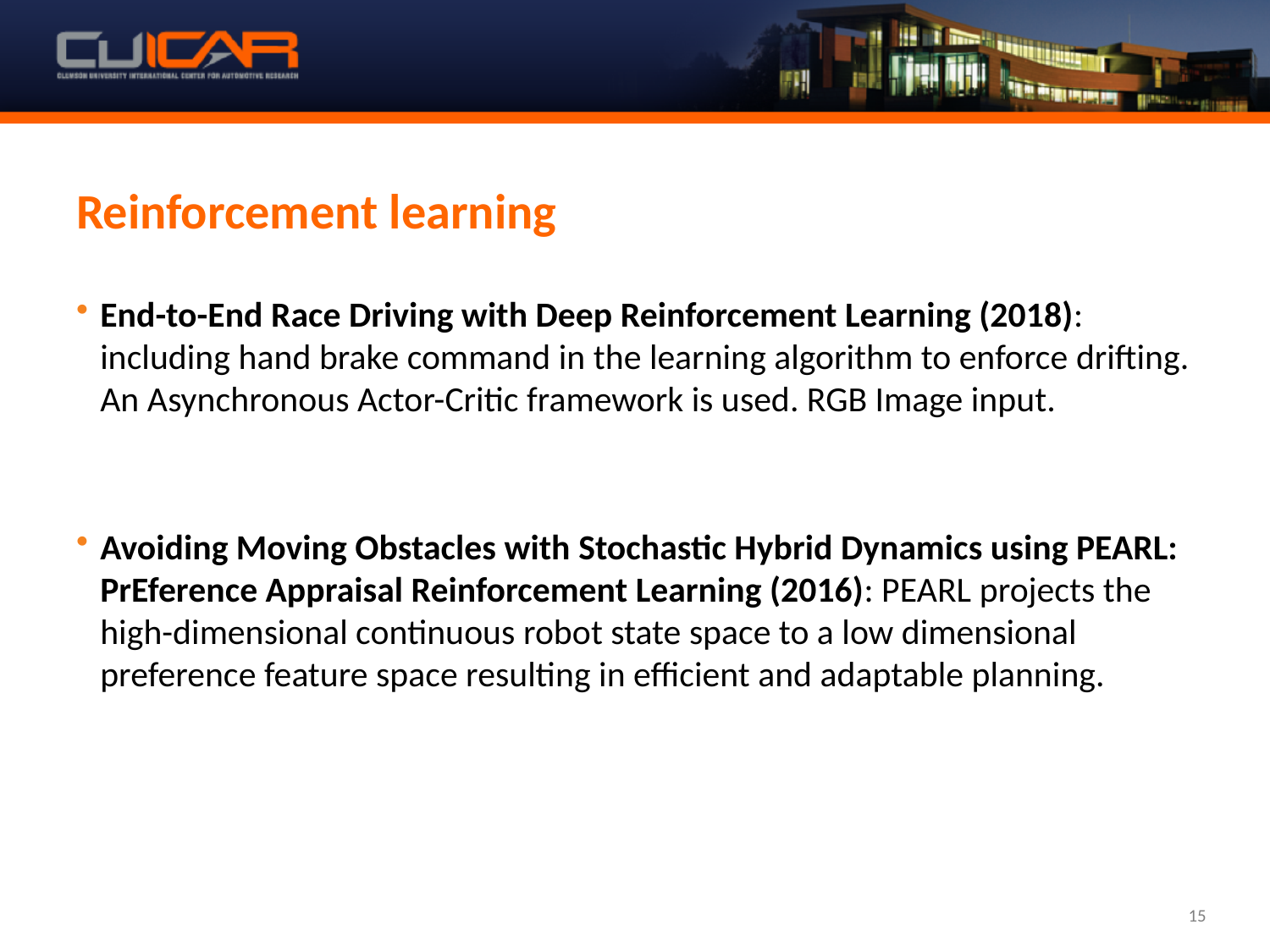

# Reinforcement learning
End-to-End Race Driving with Deep Reinforcement Learning (2018): including hand brake command in the learning algorithm to enforce drifting. An Asynchronous Actor-Critic framework is used. RGB Image input.

Avoiding Moving Obstacles with Stochastic Hybrid Dynamics using PEARL: PrEference Appraisal Reinforcement Learning (2016): PEARL projects the high-dimensional continuous robot state space to a low dimensional preference feature space resulting in efficient and adaptable planning.